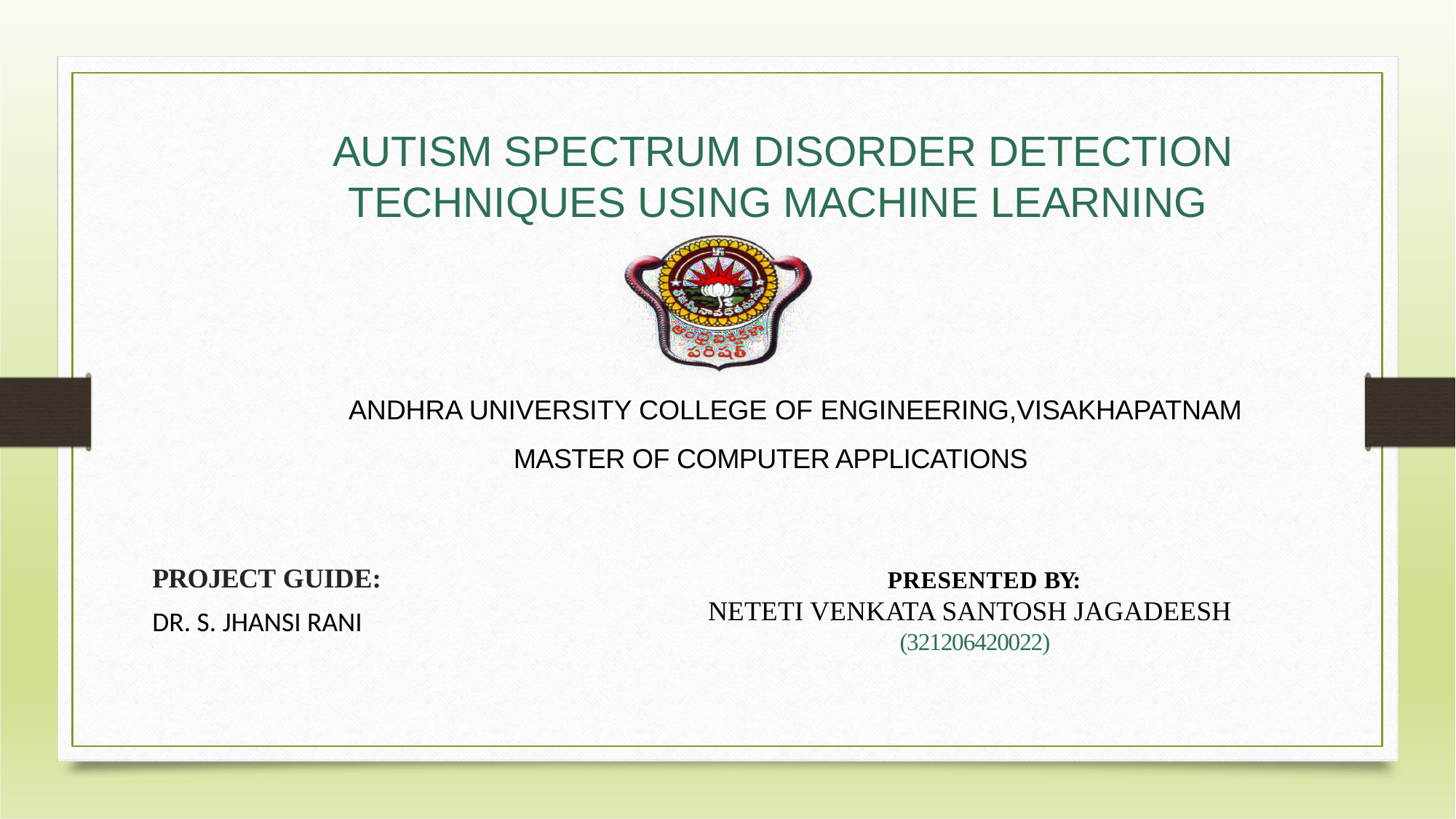

# AUTISM SPECTRUM DISORDER DETECTION TECHNIQUES USING MACHINE LEARNING

ANDHRA UNIVERSITY COLLEGE OF ENGINEERING,VISAKHAPATNAM
MASTER OF COMPUTER APPLICATIONS
PROJECT GUIDE:
DR. S. JHANSI RANI
                                   PRESENTED BY:
    NETETI VENKATA SANTOSH JAGADEESH
                                            (321206420022)
•